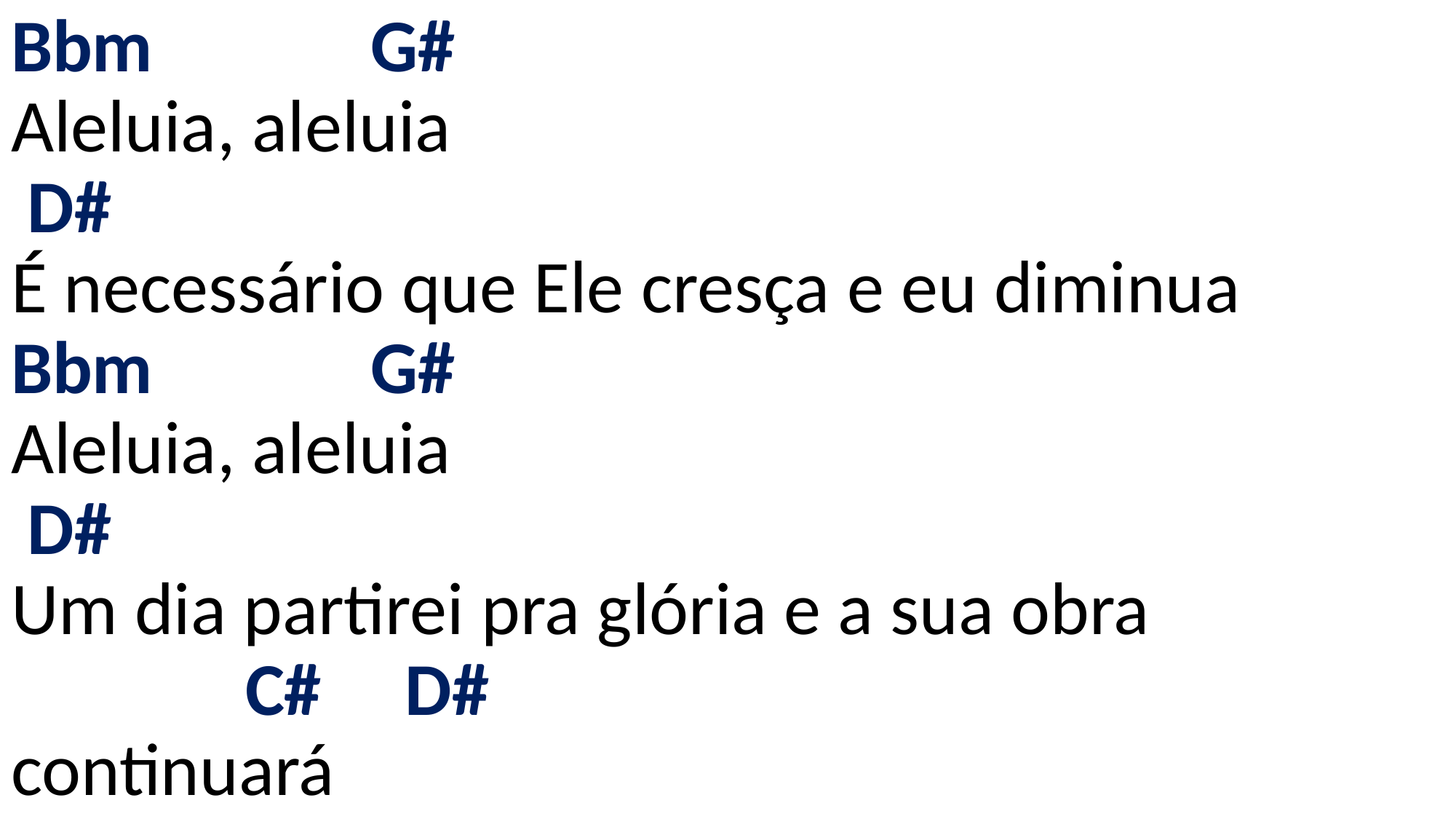

# Bbm             G# Aleluia, aleluia D# É necessário que Ele cresça e eu diminua Bbm             G# Aleluia, aleluia D# Um dia partirei pra glória e a sua obra C#     D# continuará